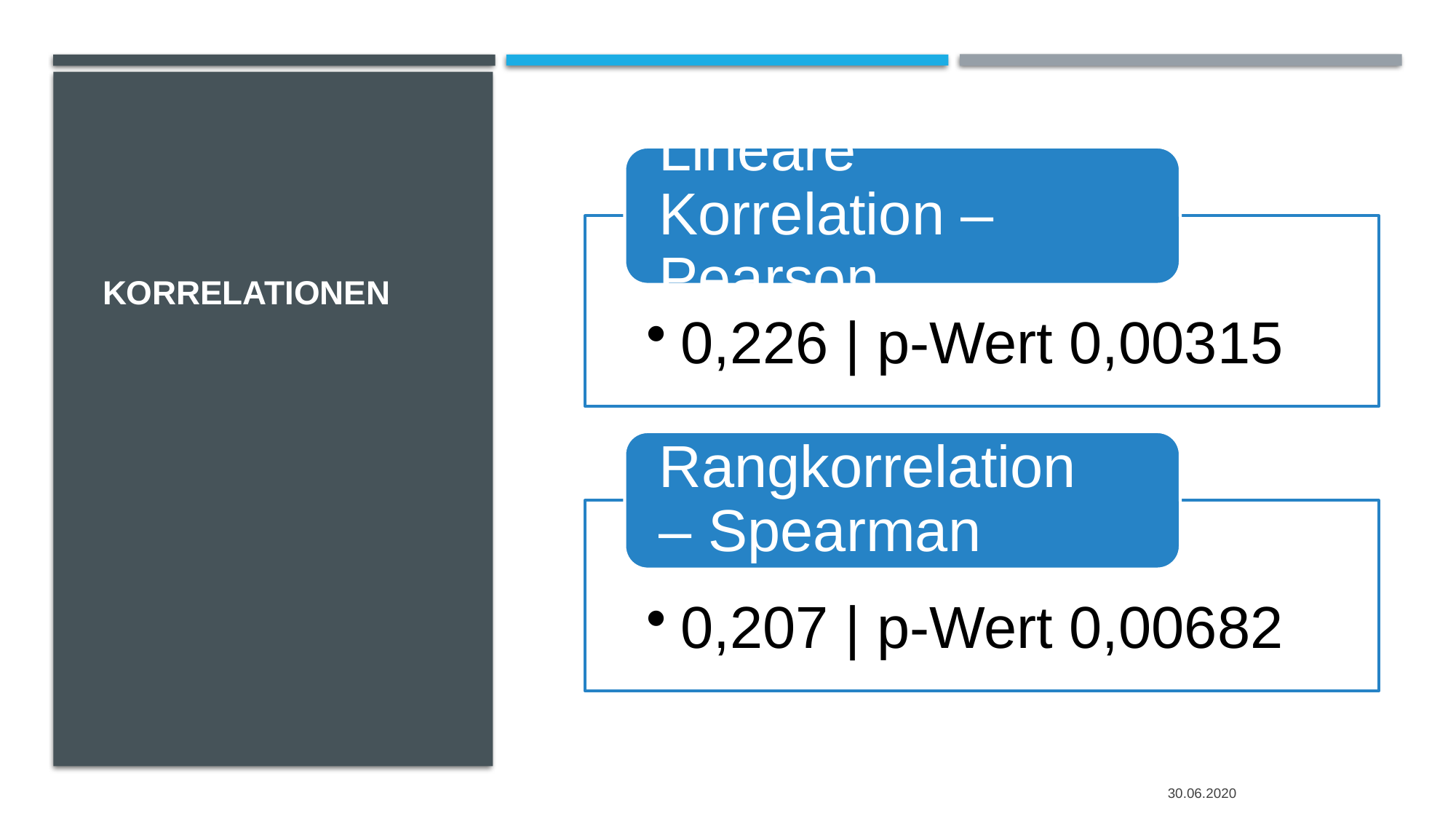

# Korrelationen
0,226 | p-Wert 0,00315
Lineare Korrelation – Pearson
0,207 | p-Wert 0,00682
Rangkorrelation     – Spearman

30.06.2020